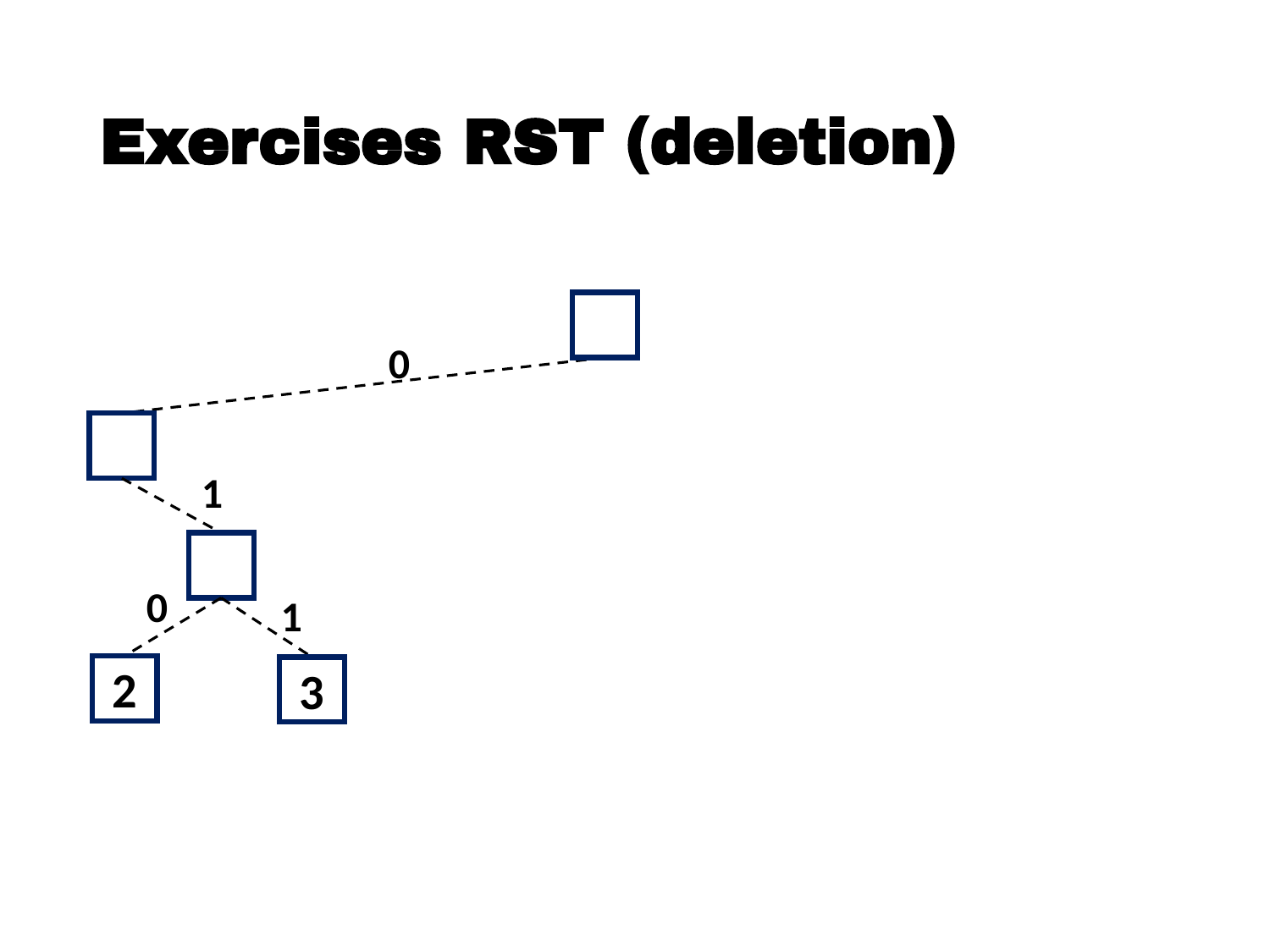

# Exercises RST (deletion)

0

1

0
1
2
3